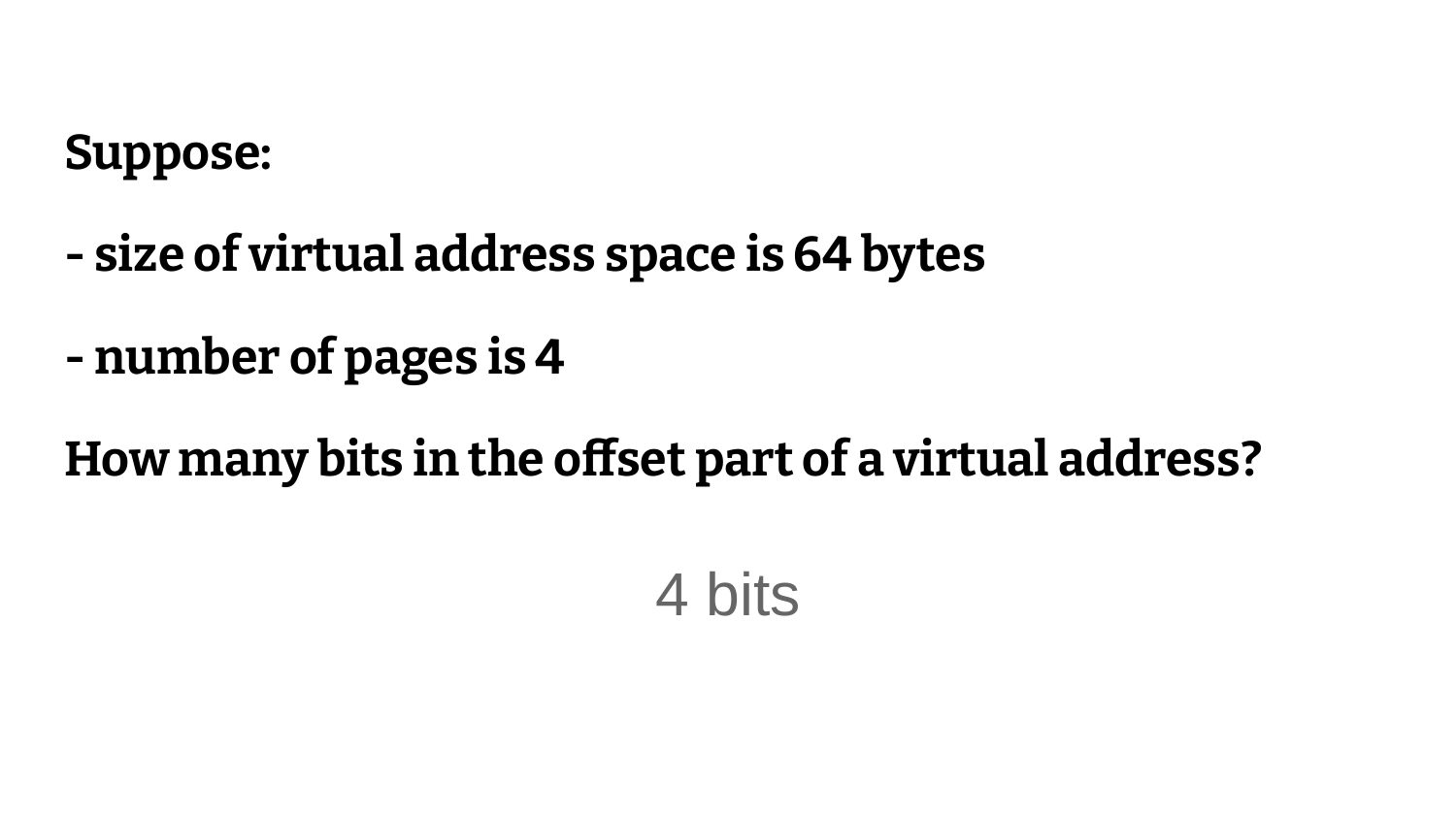

Suppose:
- size of virtual address space is 64 bytes
- number of pages is 4
How many bits in the offset part of a virtual address?
4 bits